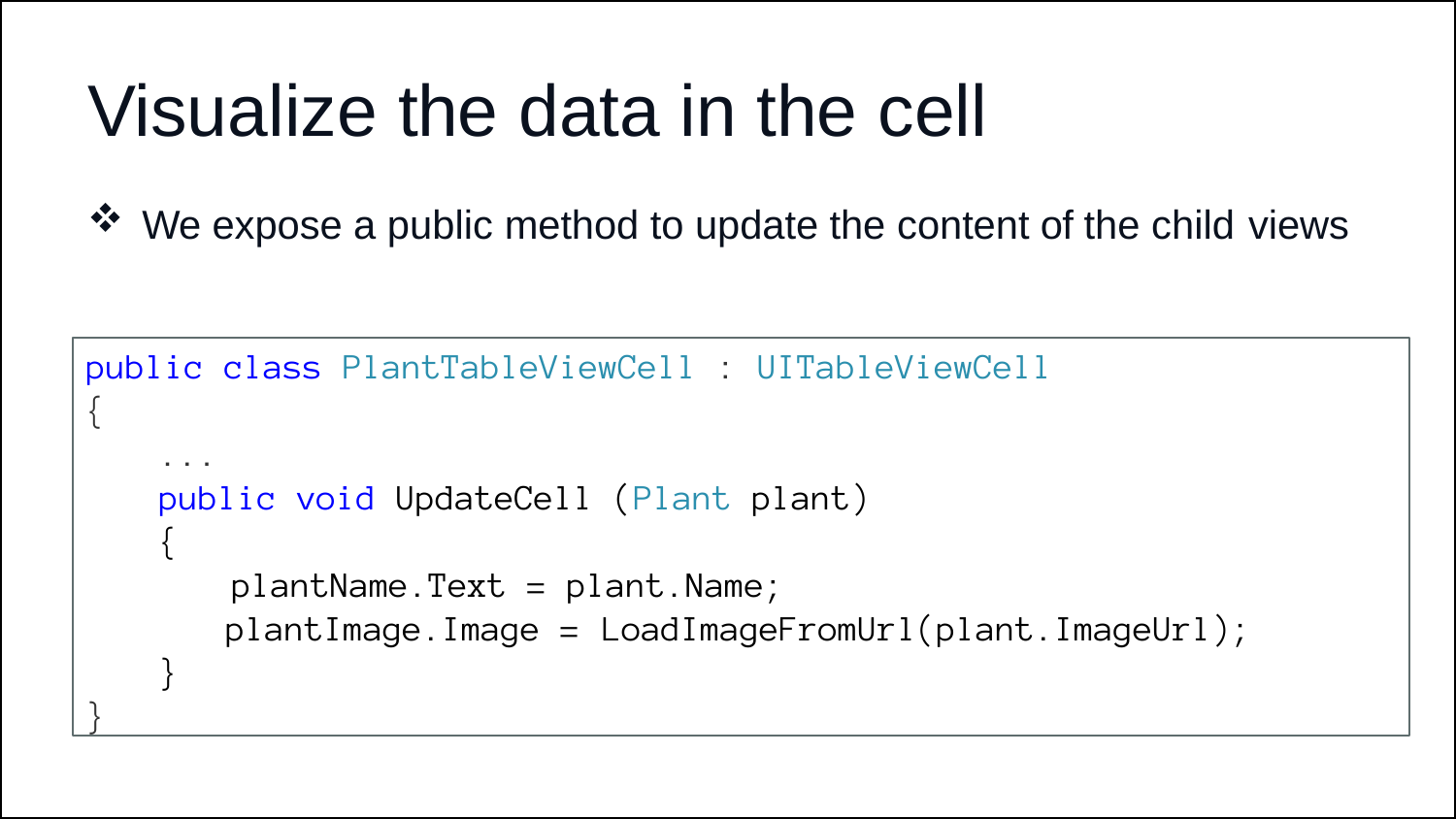

# Visualize the data in the cell
We expose a public method to update the content of the child views
public class PlantTableViewCell : UITableViewCell
{
...
public void UpdateCell (Plant plant)
{
plantName.Text = plant.Name;
plantImage.Image = LoadImageFromUrl(plant.ImageUrl);
}
}